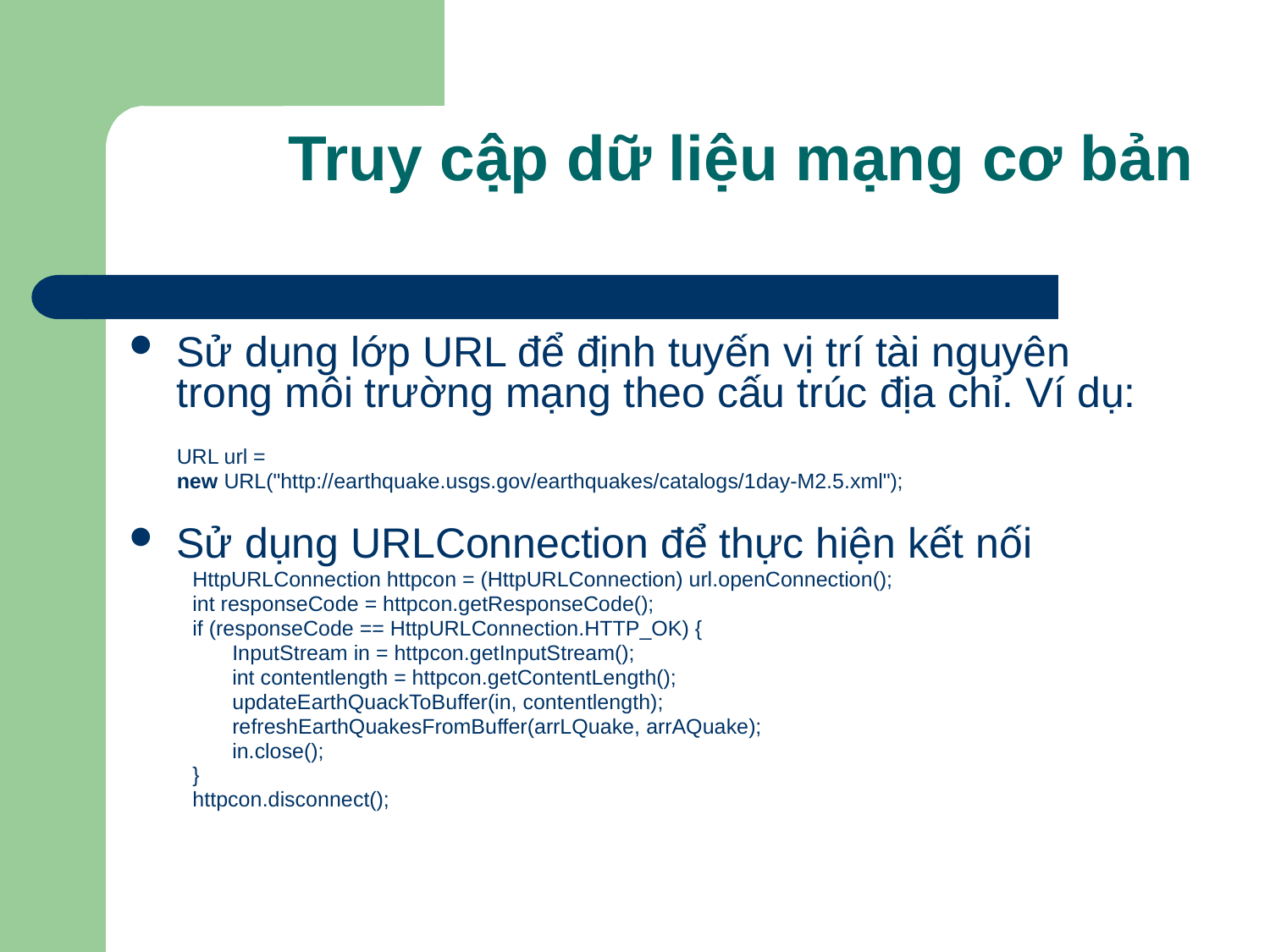

# Truy cập dữ liệu mạng cơ bản
Sử dụng lớp URL để định tuyến vị trí tài nguyên trong môi trường mạng theo cấu trúc địa chỉ. Ví dụ:

	URL url =
	new URL("http://earthquake.usgs.gov/earthquakes/catalogs/1day-M2.5.xml");

Sử dụng URLConnection để thực hiện kết nối
HttpURLConnection httpcon = (HttpURLConnection) url.openConnection();
int responseCode = httpcon.getResponseCode();
if (responseCode == HttpURLConnection.HTTP_OK) {
	InputStream in = httpcon.getInputStream();
	int contentlength = httpcon.getContentLength();
	updateEarthQuackToBuffer(in, contentlength);
	refreshEarthQuakesFromBuffer(arrLQuake, arrAQuake);
	in.close();
}
httpcon.disconnect();